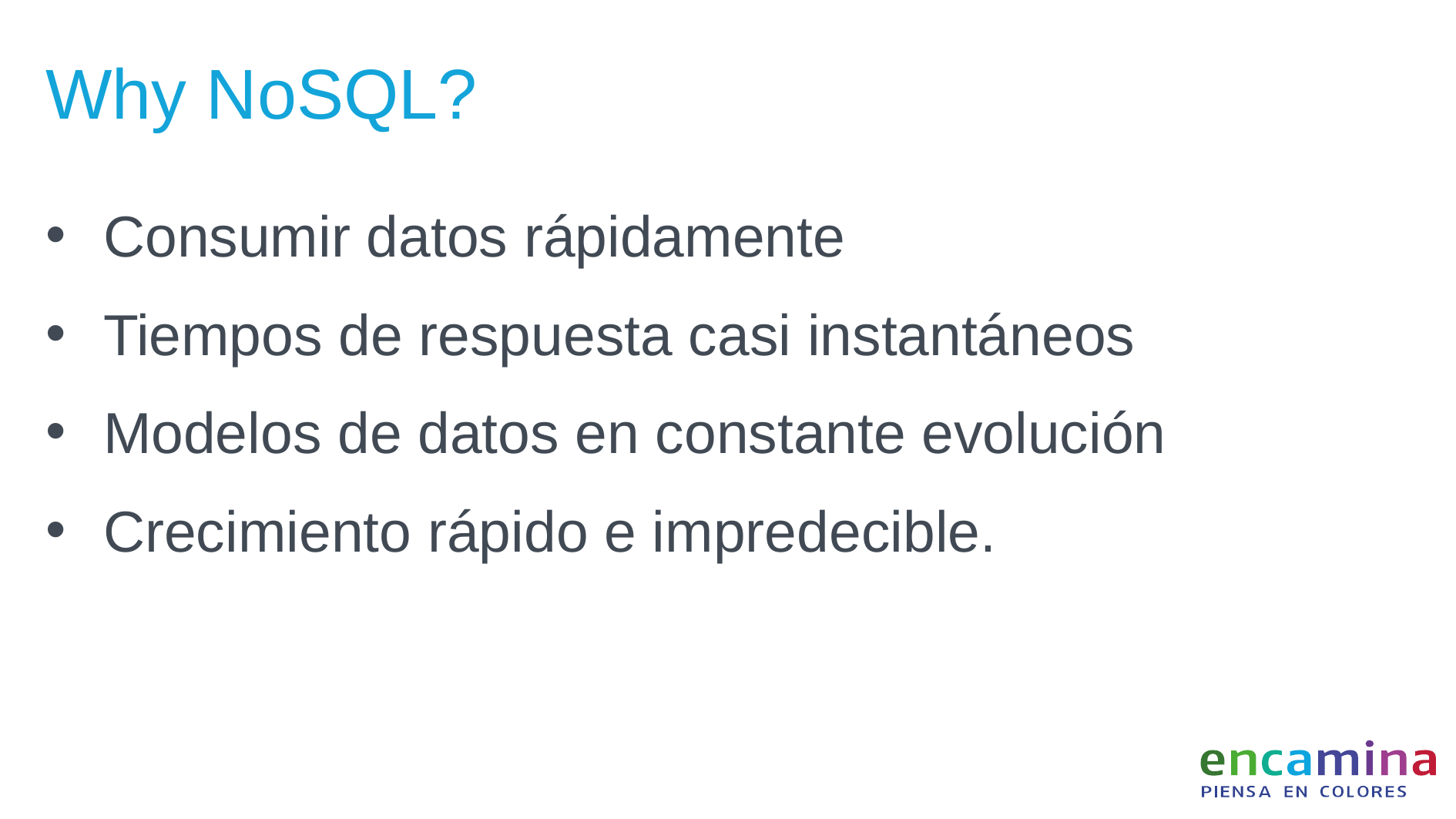

# Why NoSQL?
Consumir datos rápidamente
Tiempos de respuesta casi instantáneos
Modelos de datos en constante evolución
Crecimiento rápido e impredecible.